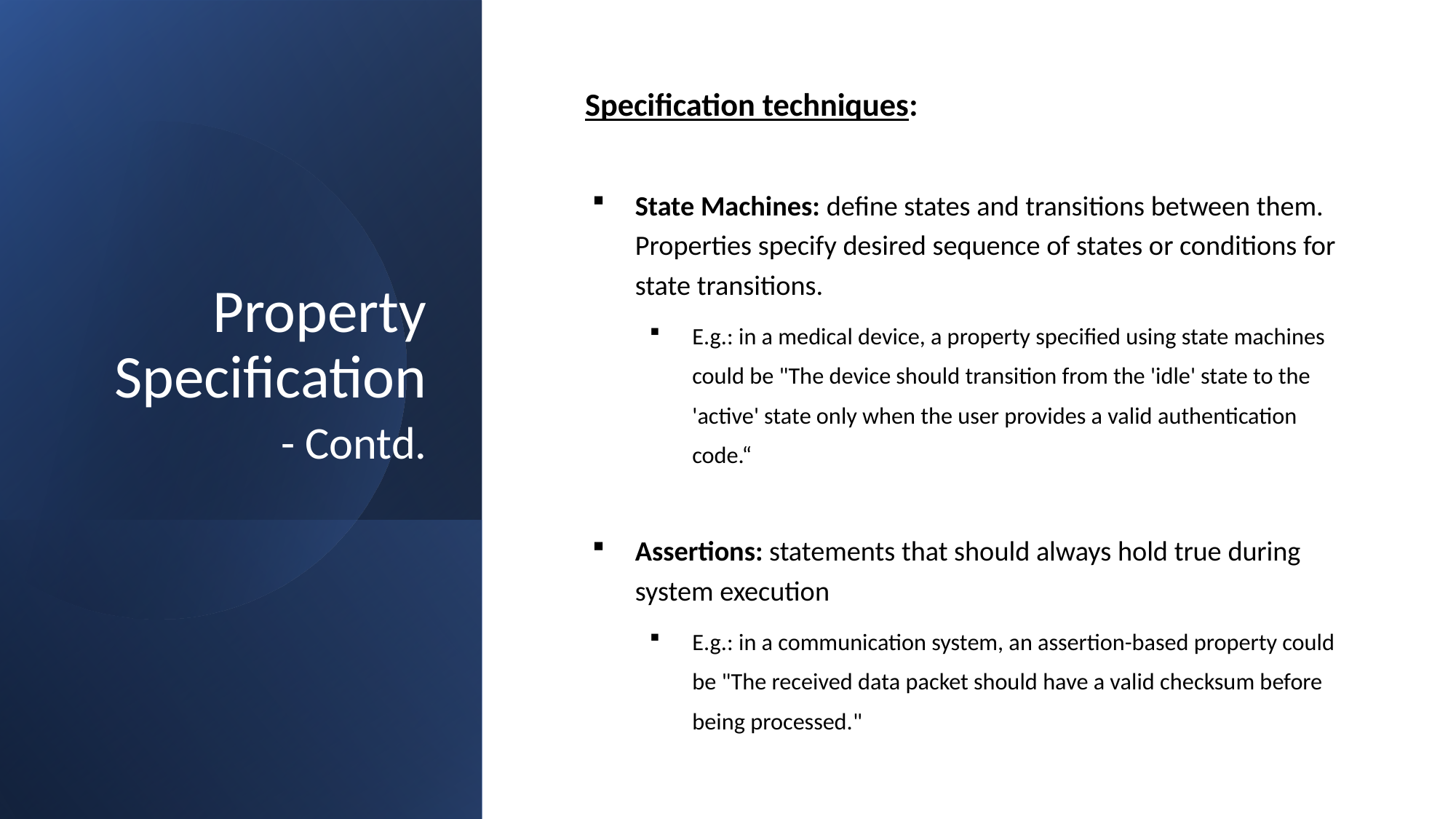

Property Specification
- Contd.
Specification techniques:

State Machines: define states and transitions between them. Properties specify desired sequence of states or conditions for state transitions.
E.g.: in a medical device, a property specified using state machines could be "The device should transition from the 'idle' state to the 'active' state only when the user provides a valid authentication code.“

Assertions: statements that should always hold true during system execution
E.g.: in a communication system, an assertion-based property could be "The received data packet should have a valid checksum before being processed."